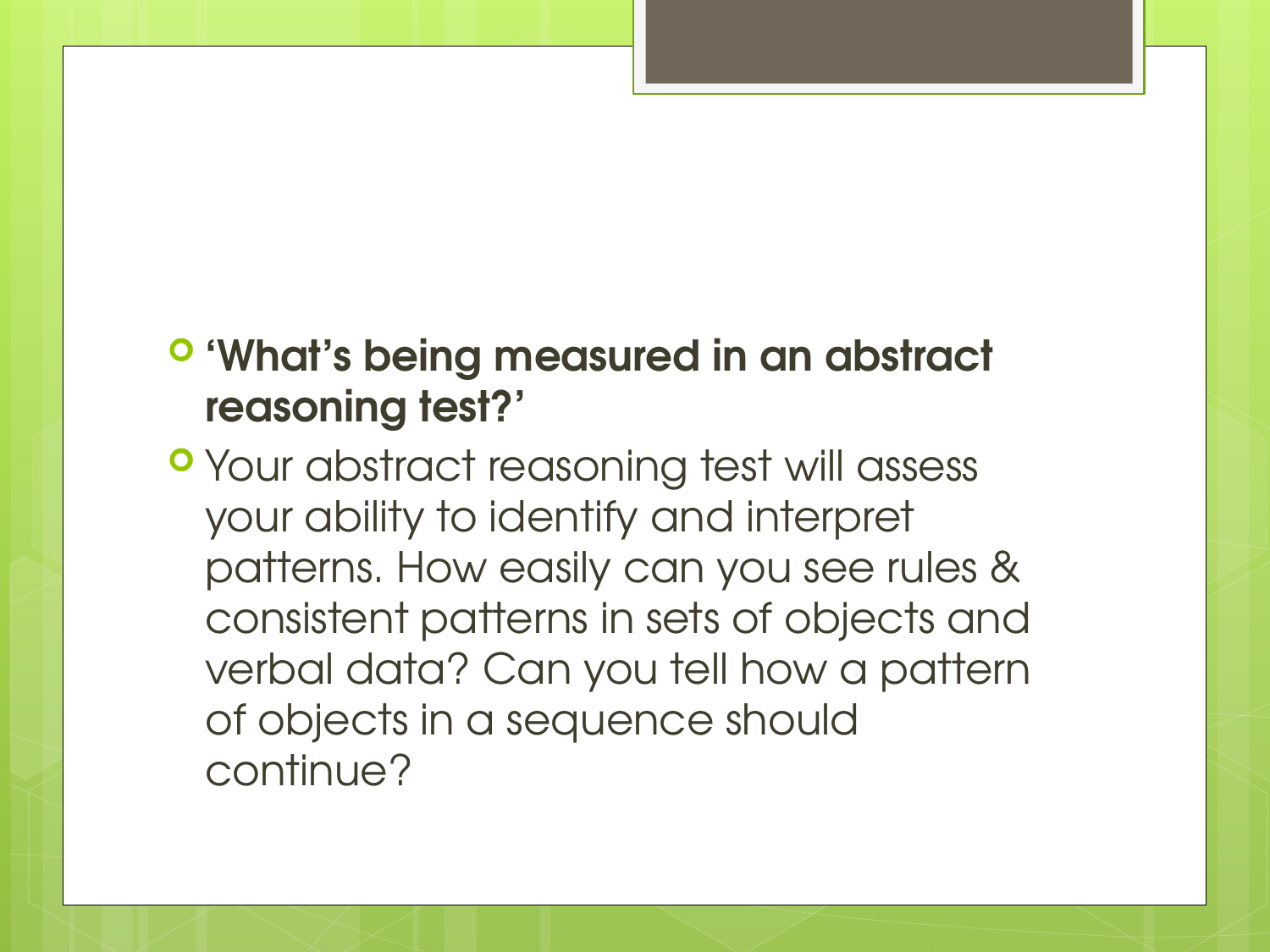

#
‘What’s being measured in an abstract reasoning test?’
Your abstract reasoning test will assess your ability to identify and interpret patterns. How easily can you see rules & consistent patterns in sets of objects and verbal data? Can you tell how a pattern of objects in a sequence should continue?